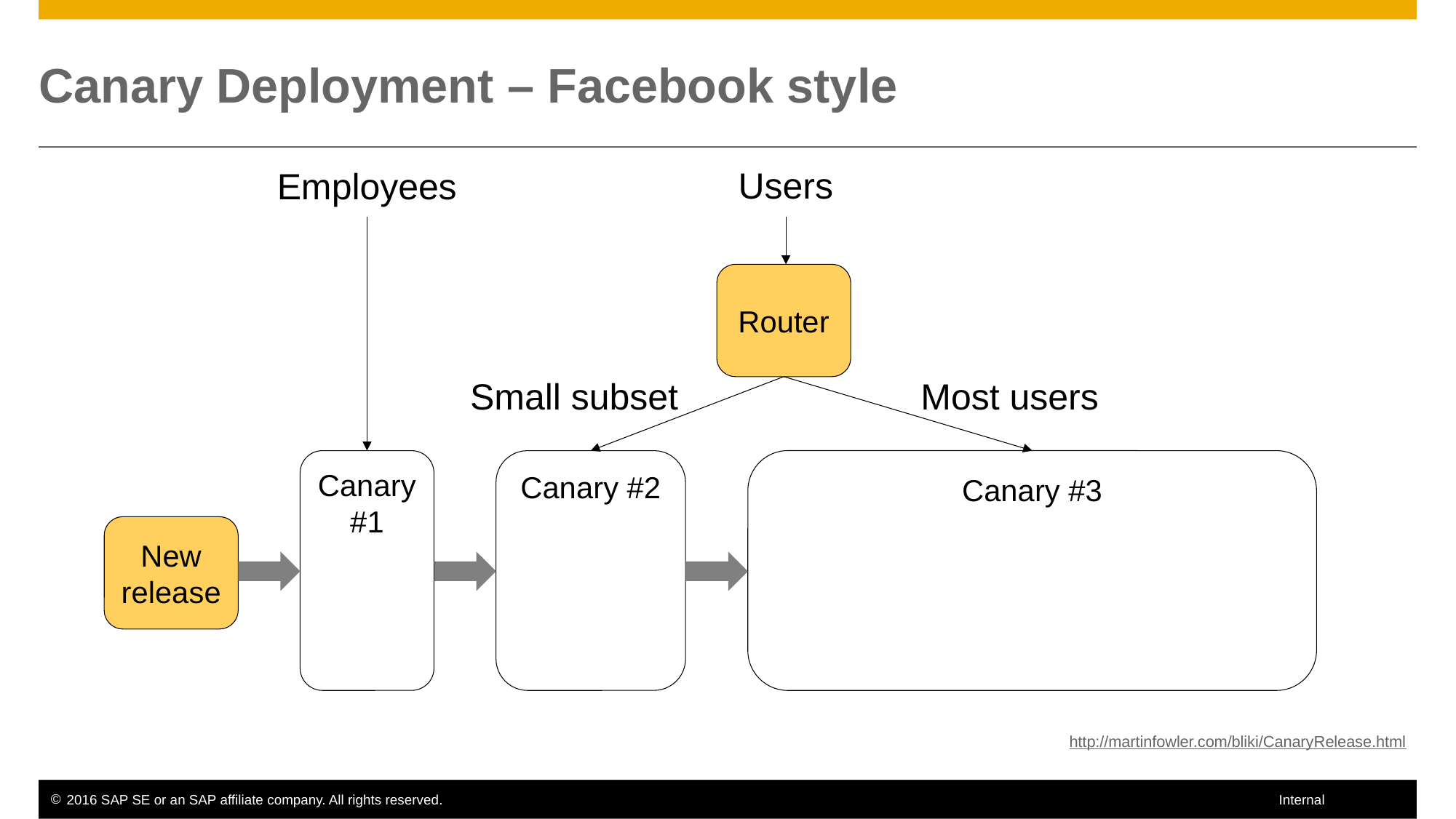

# Canary Deployment – Facebook style
Users
Employees
Router
Most users
Small subset
Canary #2

Canary #1
Canary #3
New release

http://martinfowler.com/bliki/CanaryRelease.html